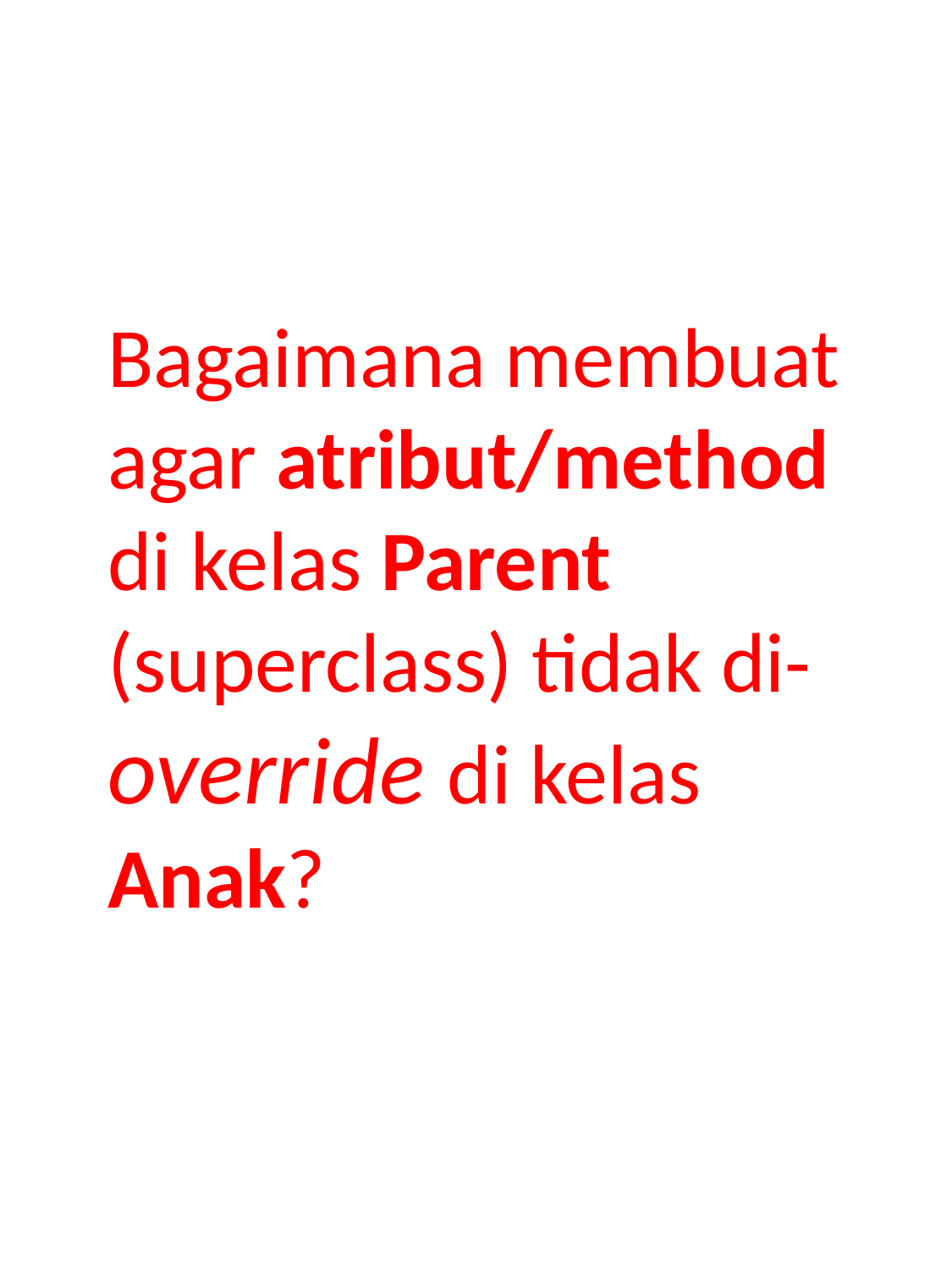

Bagaimana membuat agar atribut/method di kelas Parent (superclass) tidak di-override di kelas Anak?